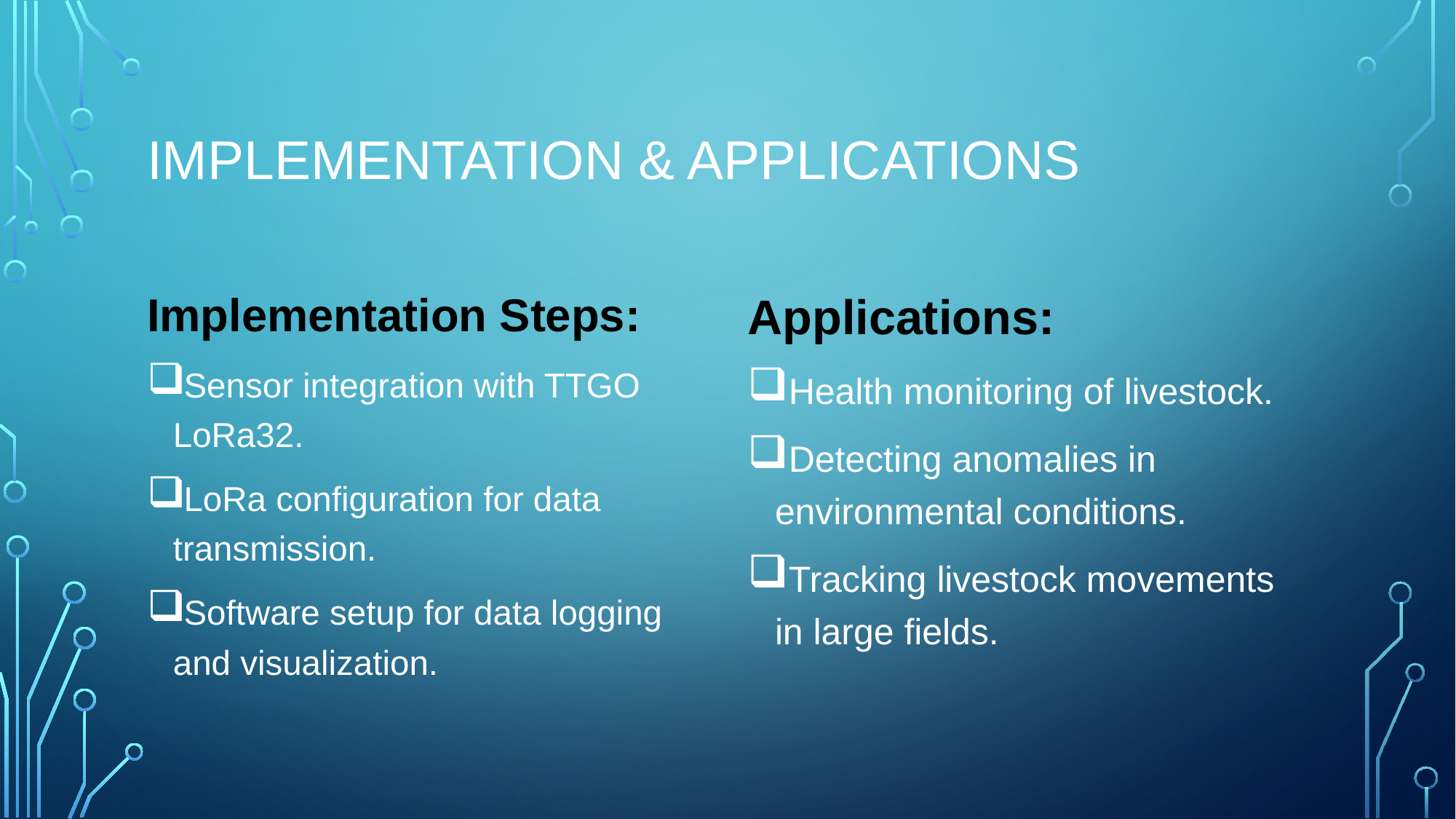

# Implementation & Applications
Implementation Steps:
Sensor integration with TTGO LoRa32.
LoRa configuration for data transmission.
Software setup for data logging and visualization.

Applications:
Health monitoring of livestock.
Detecting anomalies in environmental conditions.
Tracking livestock movements in large fields.